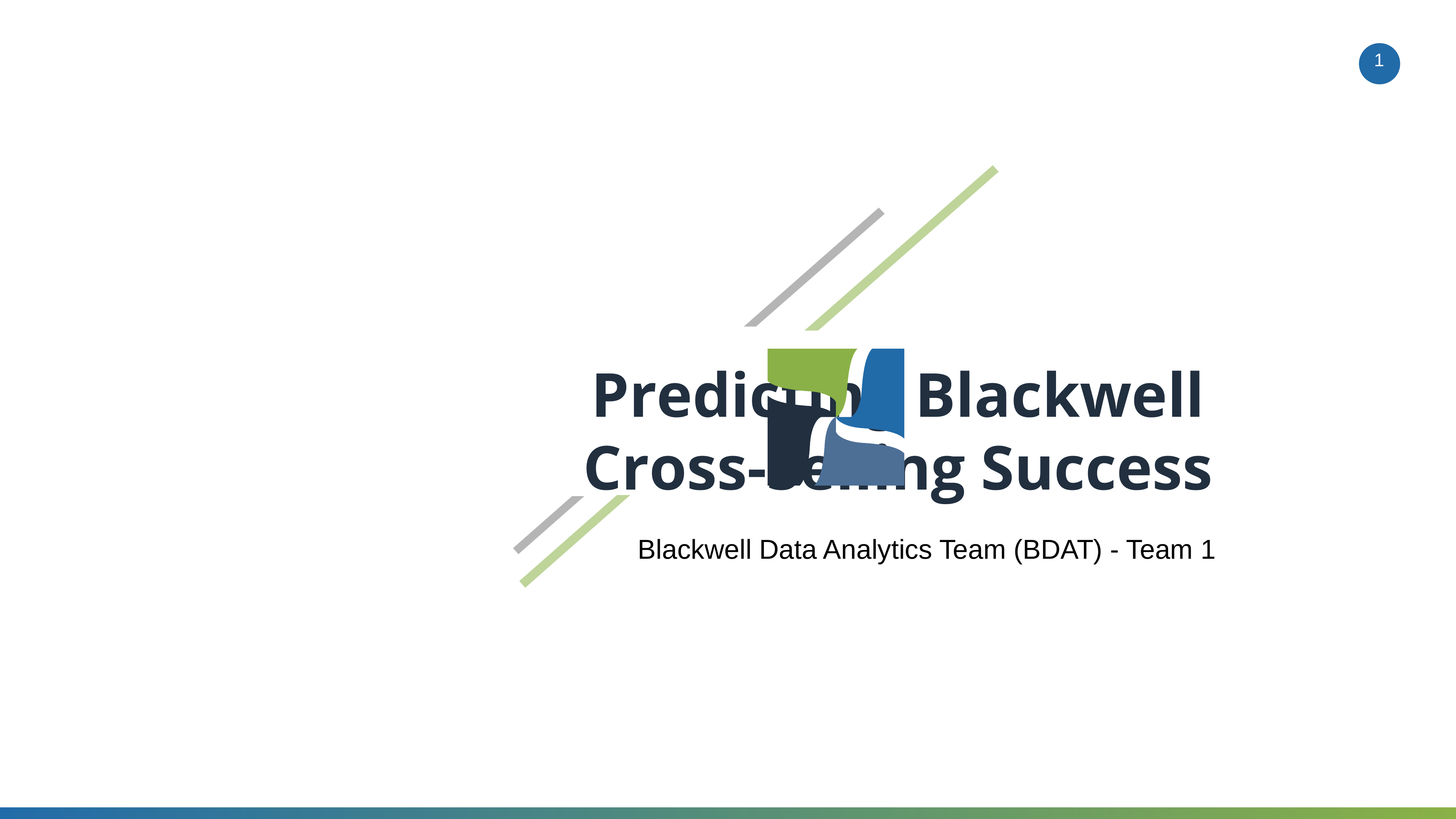

Predicting Blackwell Cross-Selling Success

												Blackwell Data Analytics Team (BDAT) - Team 1